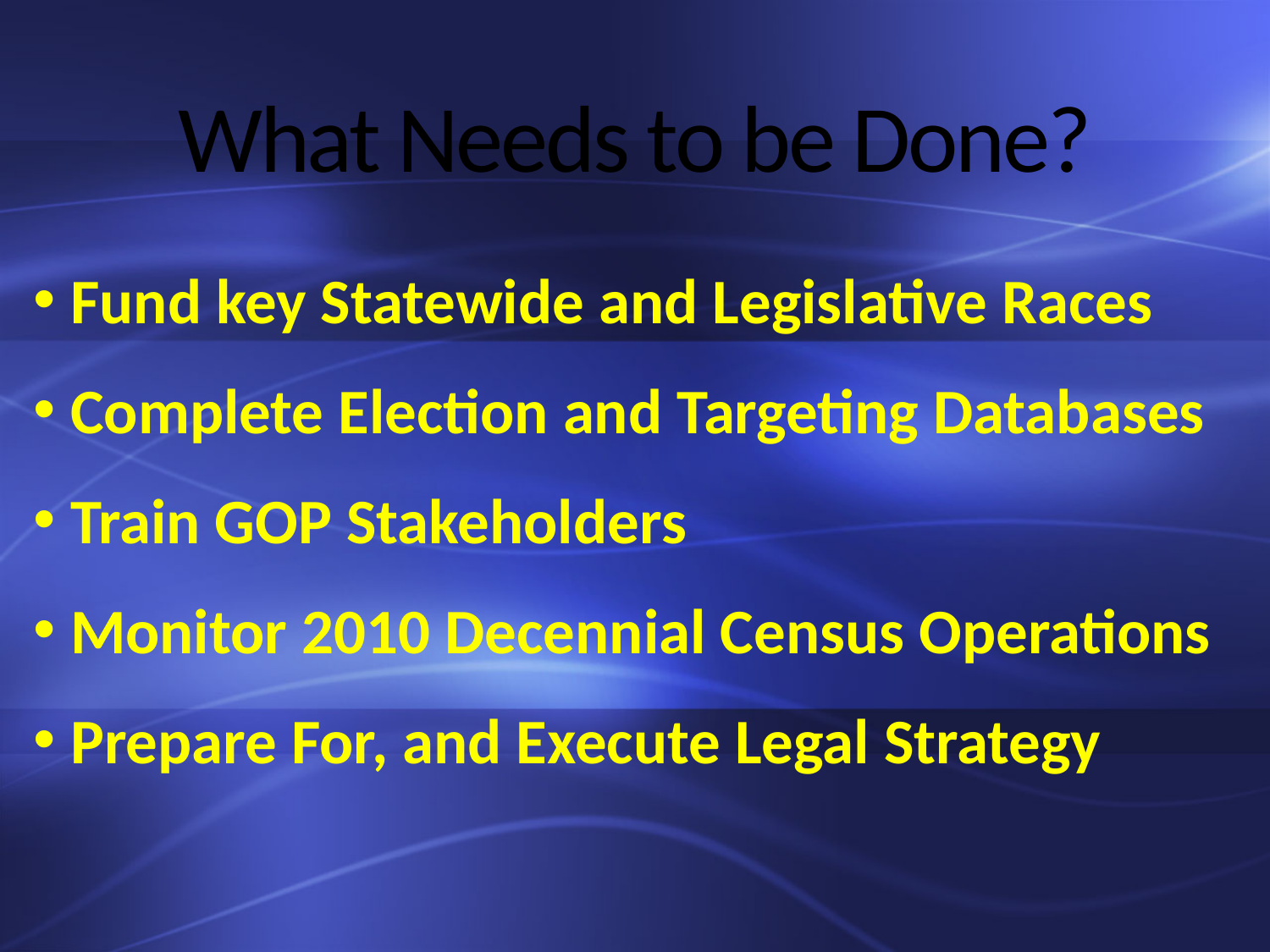

# What Needs to be Done?
 Fund key Statewide and Legislative Races
 Complete Election and Targeting Databases
 Train GOP Stakeholders
 Monitor 2010 Decennial Census Operations
 Prepare For, and Execute Legal Strategy